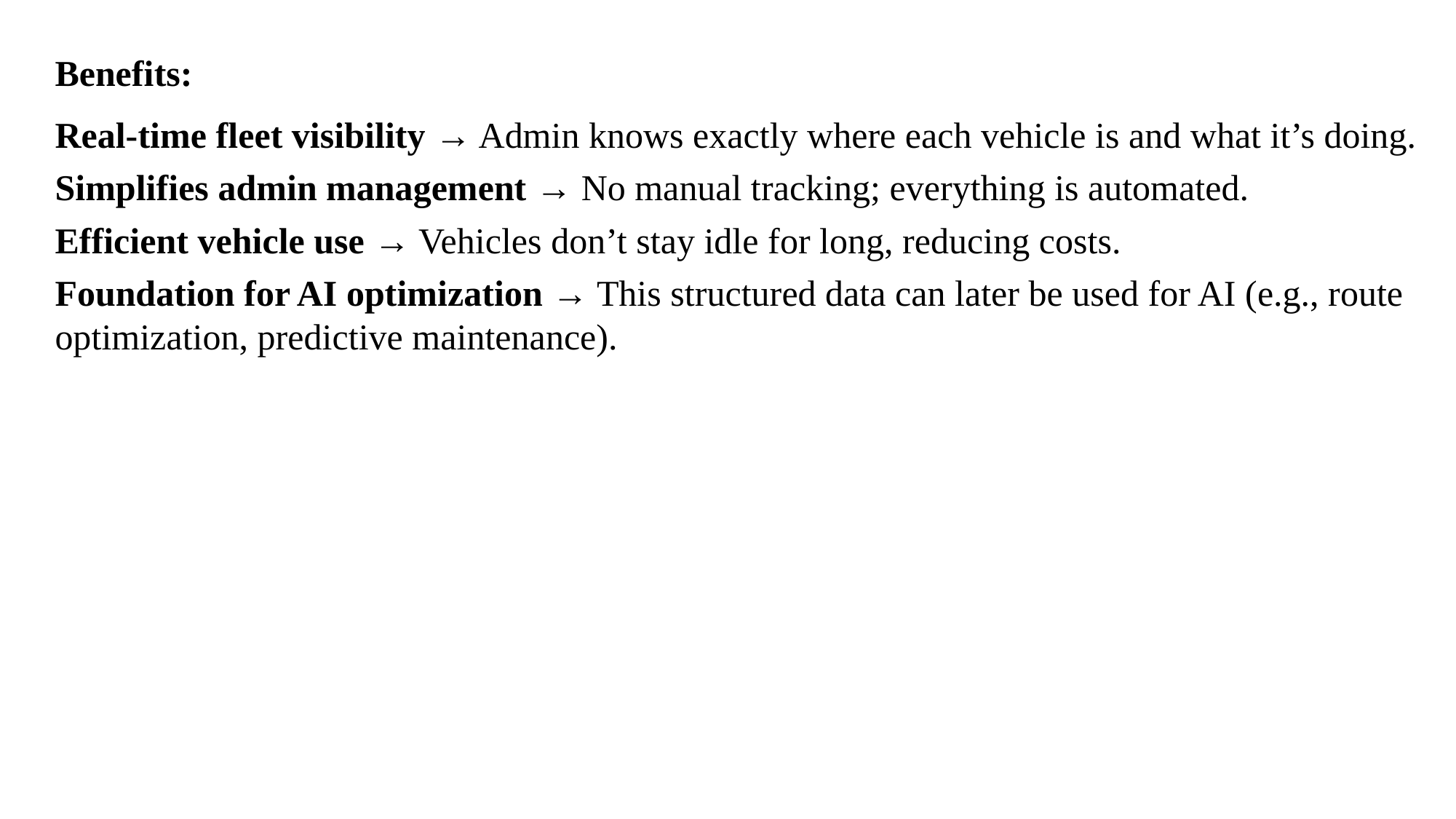

Benefits:
Real-time fleet visibility → Admin knows exactly where each vehicle is and what it’s doing.
Simplifies admin management → No manual tracking; everything is automated.
Efficient vehicle use → Vehicles don’t stay idle for long, reducing costs.
Foundation for AI optimization → This structured data can later be used for AI (e.g., route optimization, predictive maintenance).